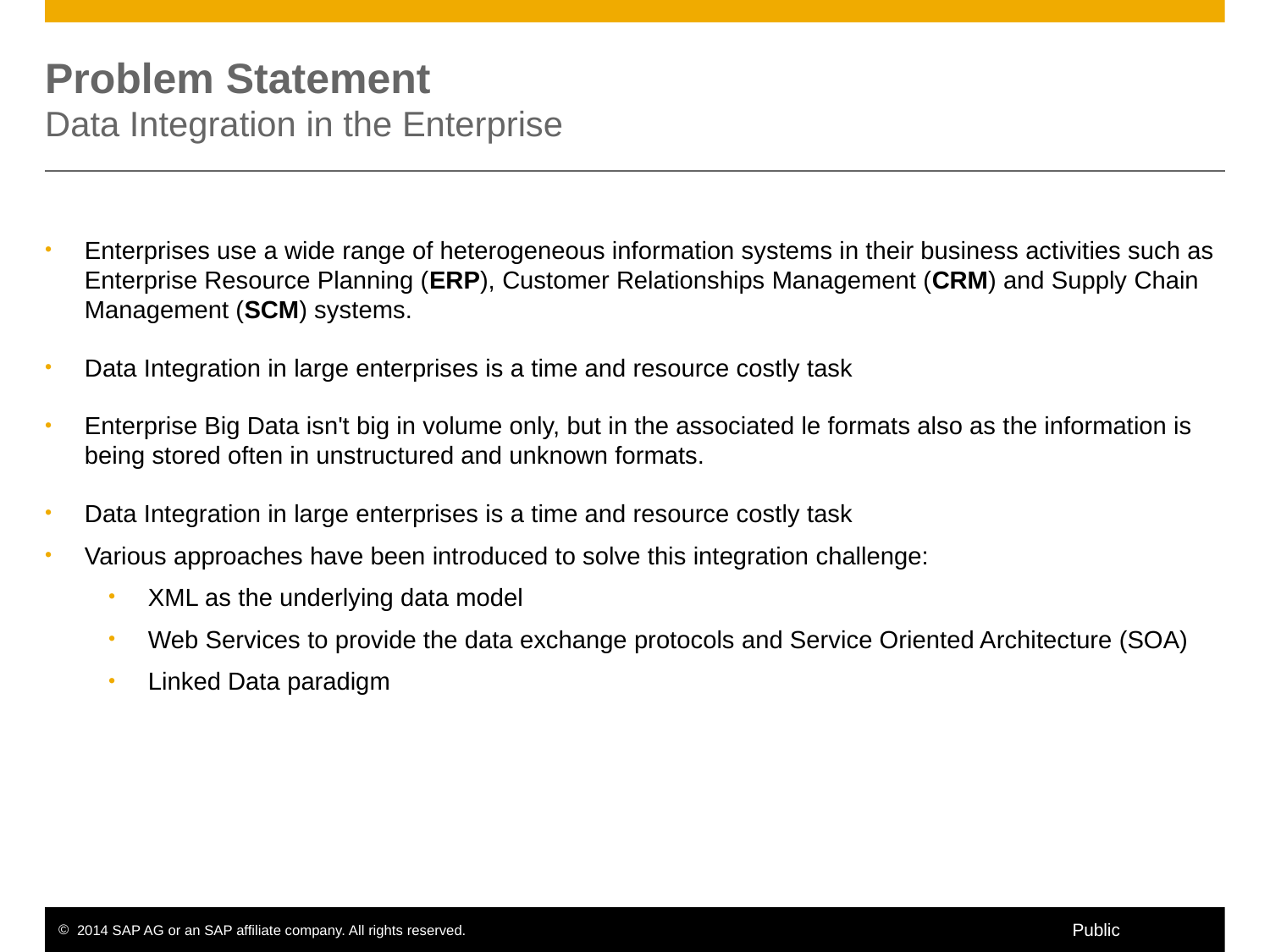

# Problem Statement Data Integration in the Enterprise
Enterprises use a wide range of heterogeneous information systems in their business activities such as Enterprise Resource Planning (ERP), Customer Relationships Management (CRM) and Supply Chain Management (SCM) systems.
Data Integration in large enterprises is a time and resource costly task
Enterprise Big Data isn't big in volume only, but in the associated le formats also as the information is being stored often in unstructured and unknown formats.
Data Integration in large enterprises is a time and resource costly task
Various approaches have been introduced to solve this integration challenge:
XML as the underlying data model
Web Services to provide the data exchange protocols and Service Oriented Architecture (SOA)
Linked Data paradigm